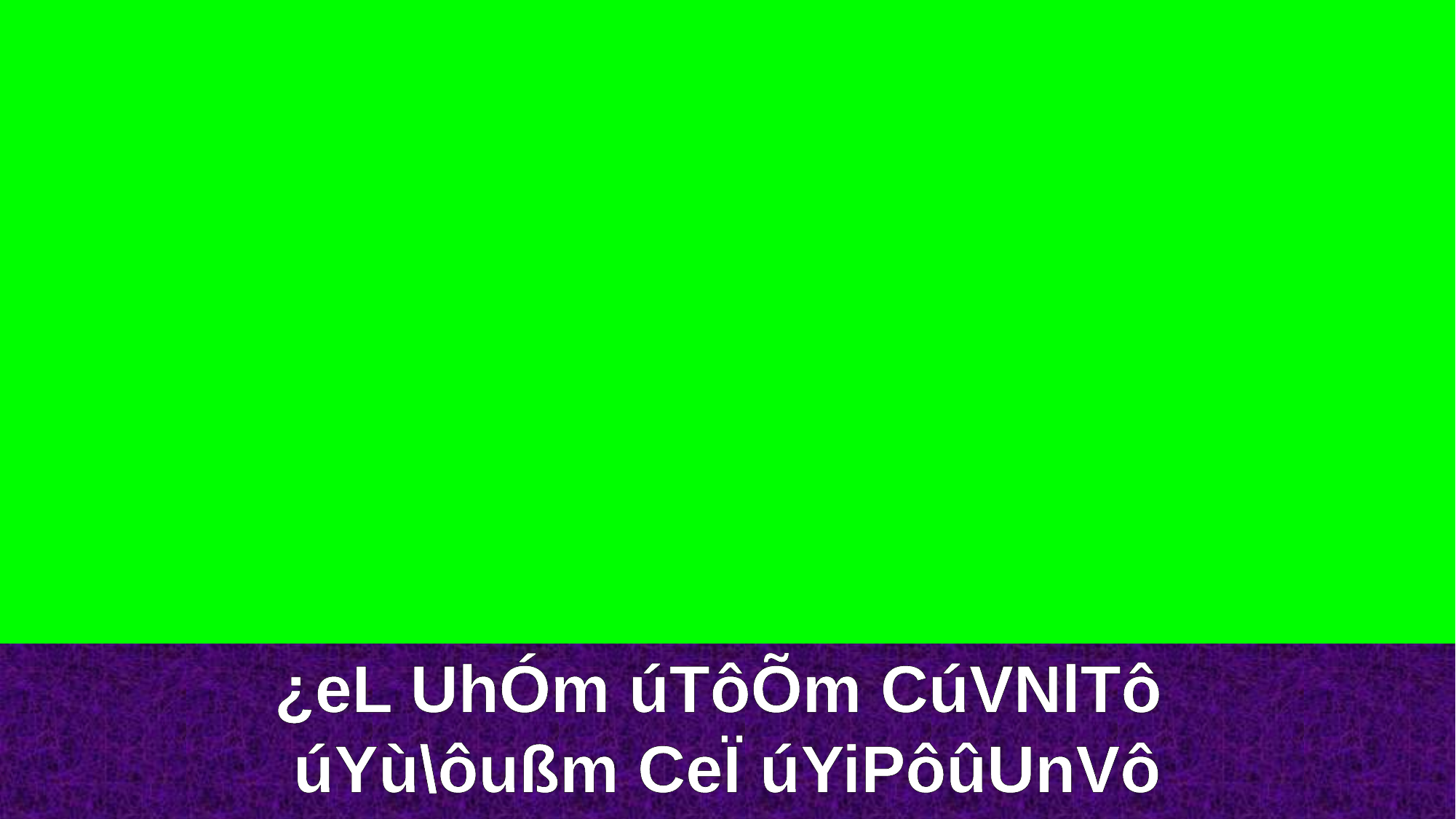

¿eL UhÓm úTôÕm CúVNlTô
úYù\ôußm CeÏ úYiPôûUnVô